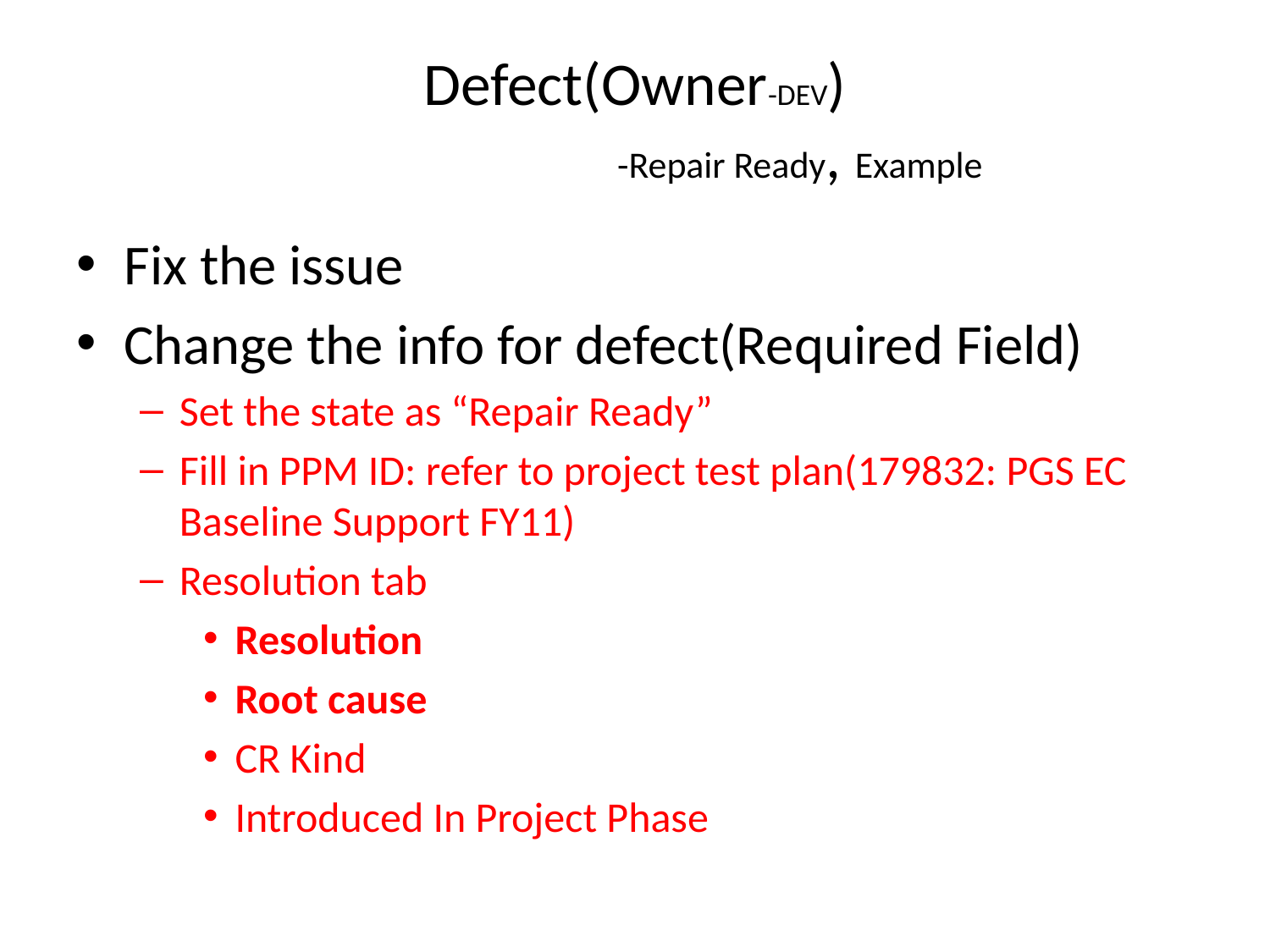

# Defect(Owner-DEV) -Repair Ready, Example
Fix the issue
Change the info for defect(Required Field)
Set the state as “Repair Ready”
Fill in PPM ID: refer to project test plan(179832: PGS EC Baseline Support FY11)
Resolution tab
Resolution
Root cause
CR Kind
Introduced In Project Phase